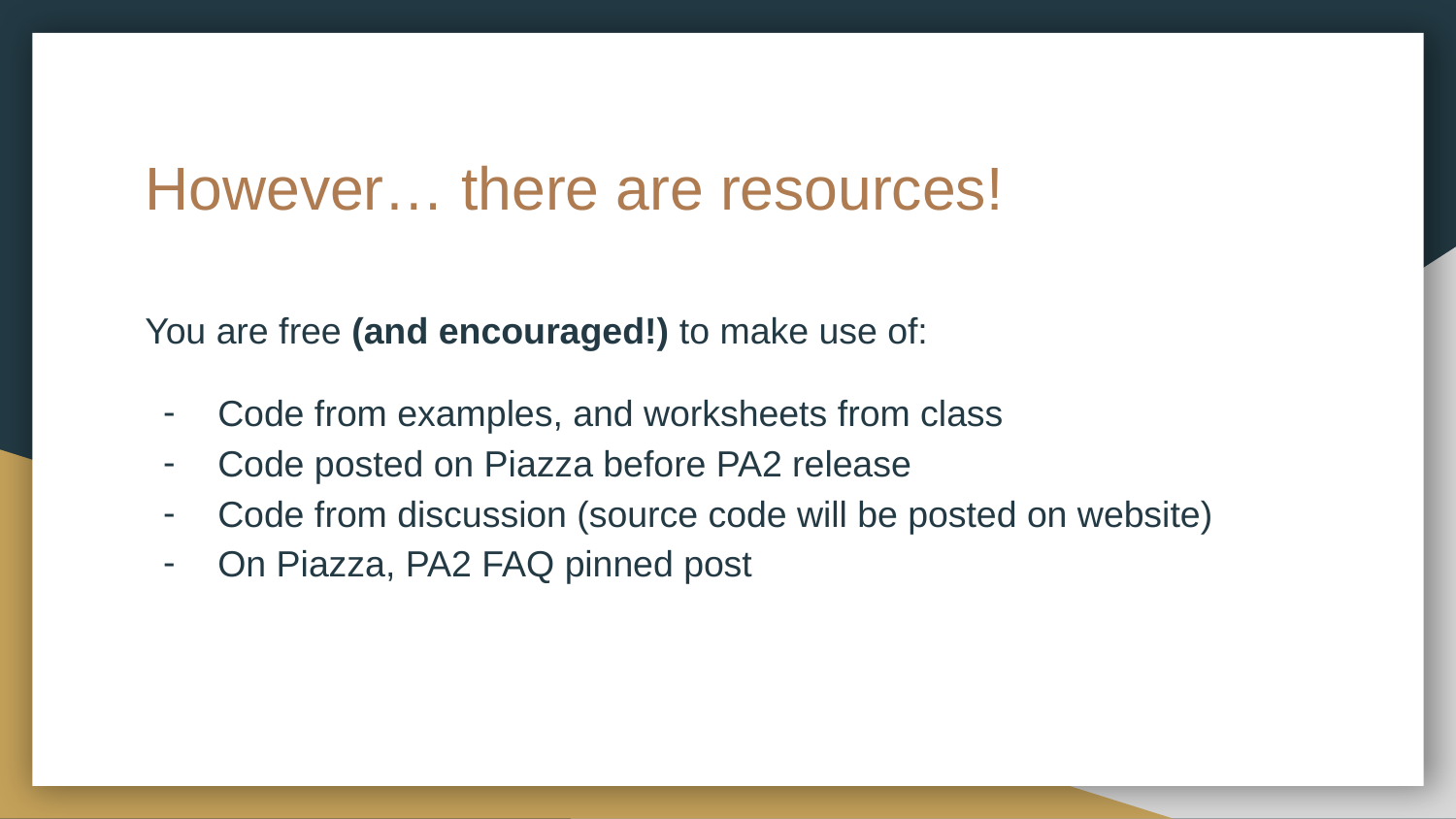

# However… there are resources!
You are free (and encouraged!) to make use of:
Code from examples, and worksheets from class
Code posted on Piazza before PA2 release
Code from discussion (source code will be posted on website)
On Piazza, PA2 FAQ pinned post